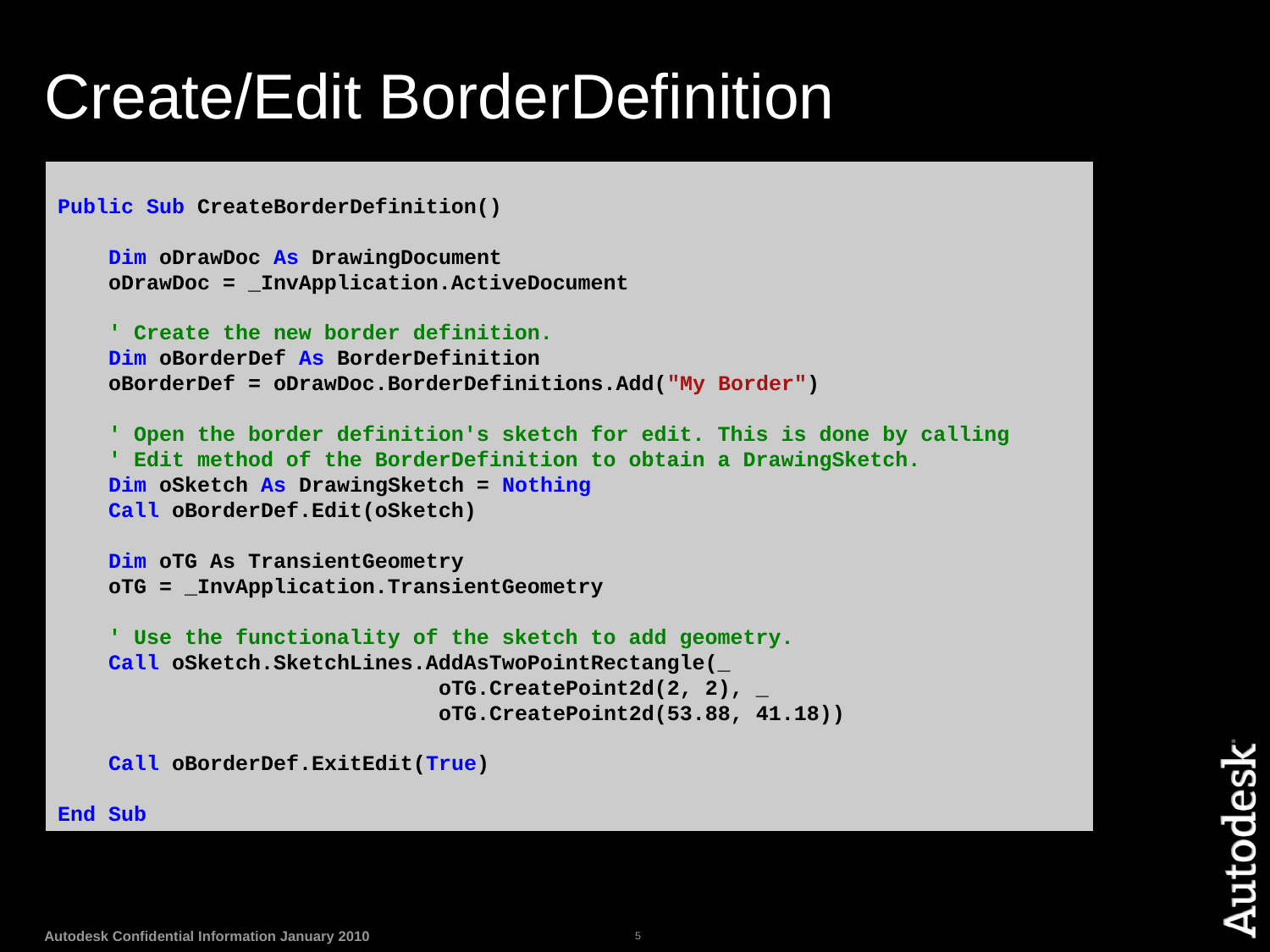

# Create/Edit BorderDefinition

Public Sub CreateBorderDefinition()

    Dim oDrawDoc As DrawingDocument
    oDrawDoc = _InvApplication.ActiveDocument

    ' Create the new border definition.
    Dim oBorderDef As BorderDefinition
    oBorderDef = oDrawDoc.BorderDefinitions.Add("My Border")

    ' Open the border definition's sketch for edit. This is done by calling
    ' Edit method of the BorderDefinition to obtain a DrawingSketch.
    Dim oSketch As DrawingSketch = Nothing
    Call oBorderDef.Edit(oSketch)

    Dim oTG As TransientGeometry
    oTG = _InvApplication.TransientGeometry

    ' Use the functionality of the sketch to add geometry.
    Call oSketch.SketchLines.AddAsTwoPointRectangle(_
			oTG.CreatePoint2d(2, 2), _
                              oTG.CreatePoint2d(53.88, 41.18))

    Call oBorderDef.ExitEdit(True)

End Sub